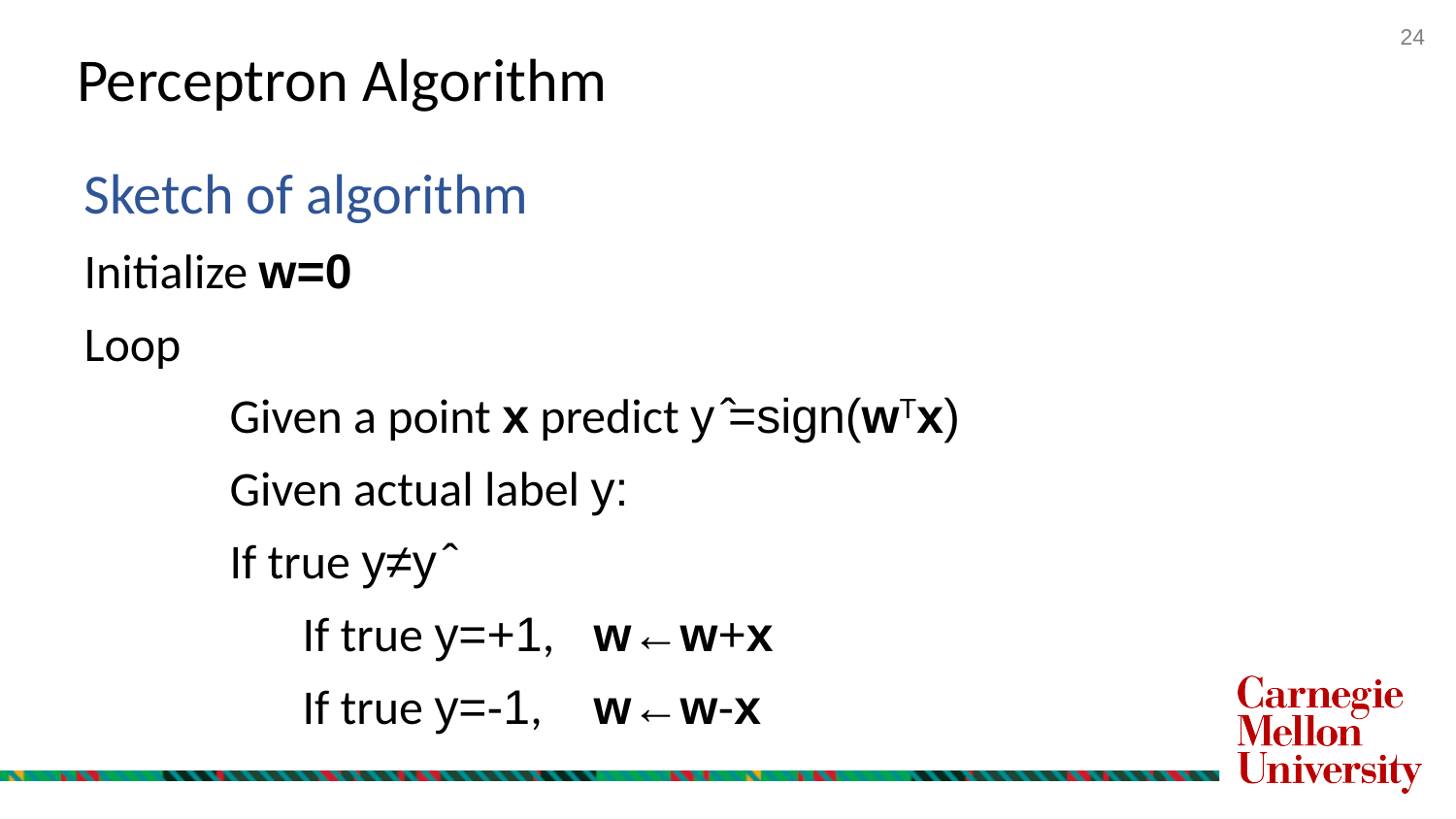

# Perceptron Algorithm
Sketch of algorithm
Initialize w=0
Loop
	Given a point x predict y ̂=sign(wTx)
	Given actual label y:
	If true y≠y ̂
    	If true y=+1,	w←w+x
    	If true y=-1,	w←w-x